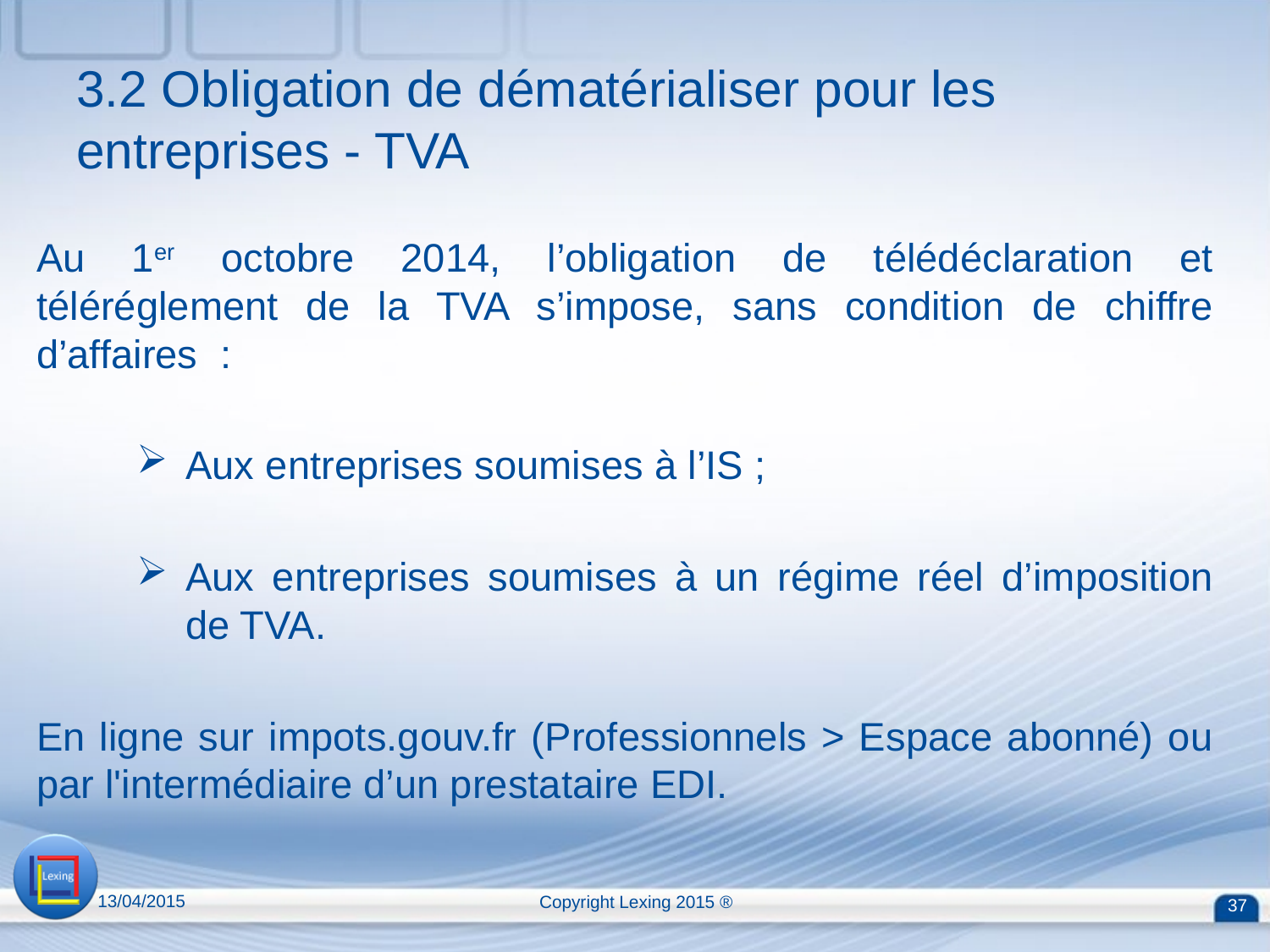

# 3.2 Obligation de dématérialiser pour les entreprises - TVA
Au 1er octobre 2014, l’obligation de télédéclaration et téléréglement de la TVA s’impose, sans condition de chiffre d’affaires  :

Aux entreprises soumises à l’IS ;

Aux entreprises soumises à un régime réel d’imposition de TVA.

En ligne sur impots.gouv.fr (Professionnels > Espace abonné) ou par l'intermédiaire d’un prestataire EDI.

13/04/2015
Copyright Lexing 2015 ®
37